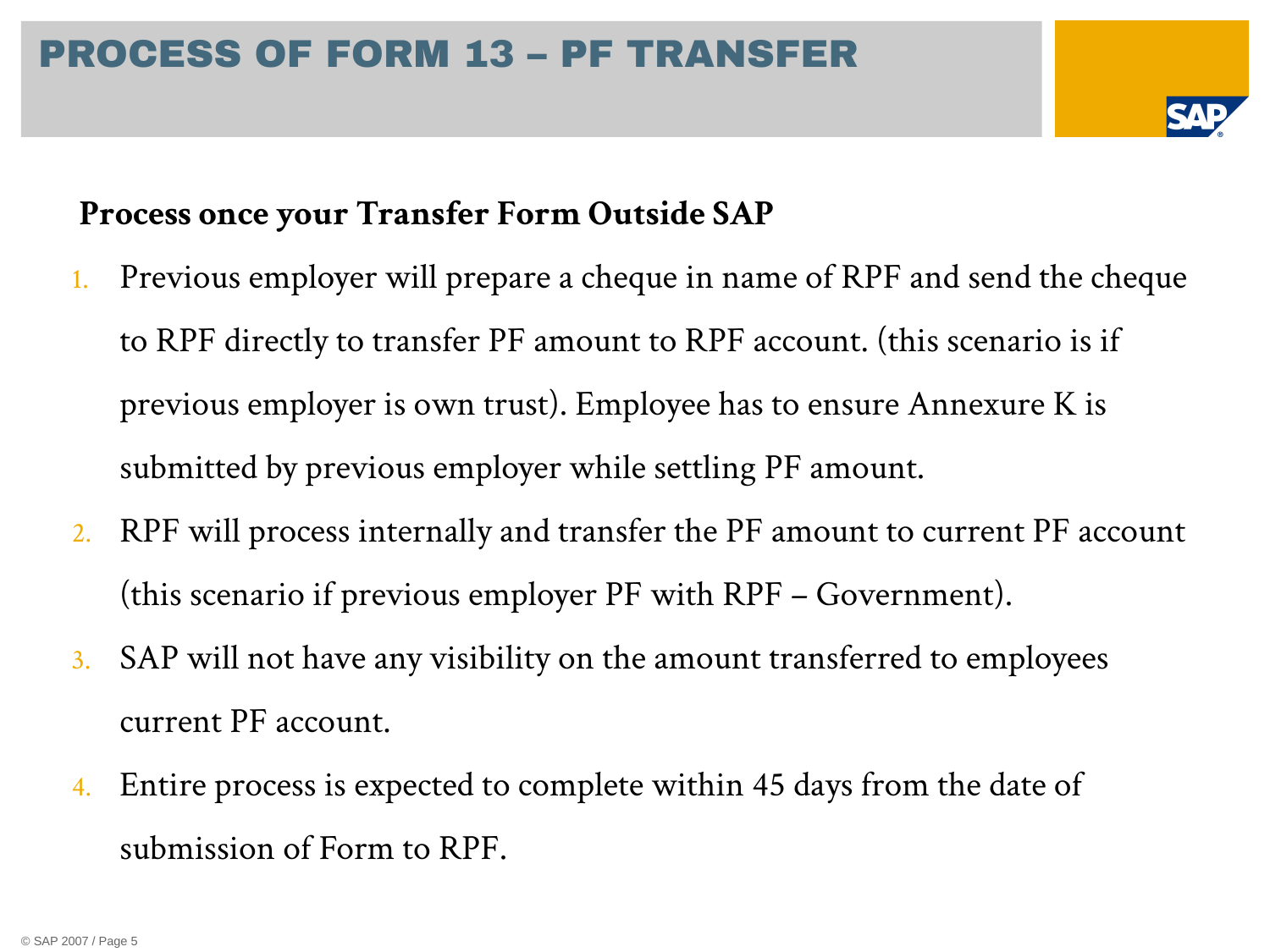

PROCESS OF FORM 13 – PF TRANSFER
 Process once your Transfer Form Outside SAP
Previous employer will prepare a cheque in name of RPF and send the cheque to RPF directly to transfer PF amount to RPF account. (this scenario is if previous employer is own trust). Employee has to ensure Annexure K is submitted by previous employer while settling PF amount.
RPF will process internally and transfer the PF amount to current PF account (this scenario if previous employer PF with RPF – Government).
SAP will not have any visibility on the amount transferred to employees current PF account.
Entire process is expected to complete within 45 days from the date of submission of Form to RPF.
© SAP 2007 / Page 5